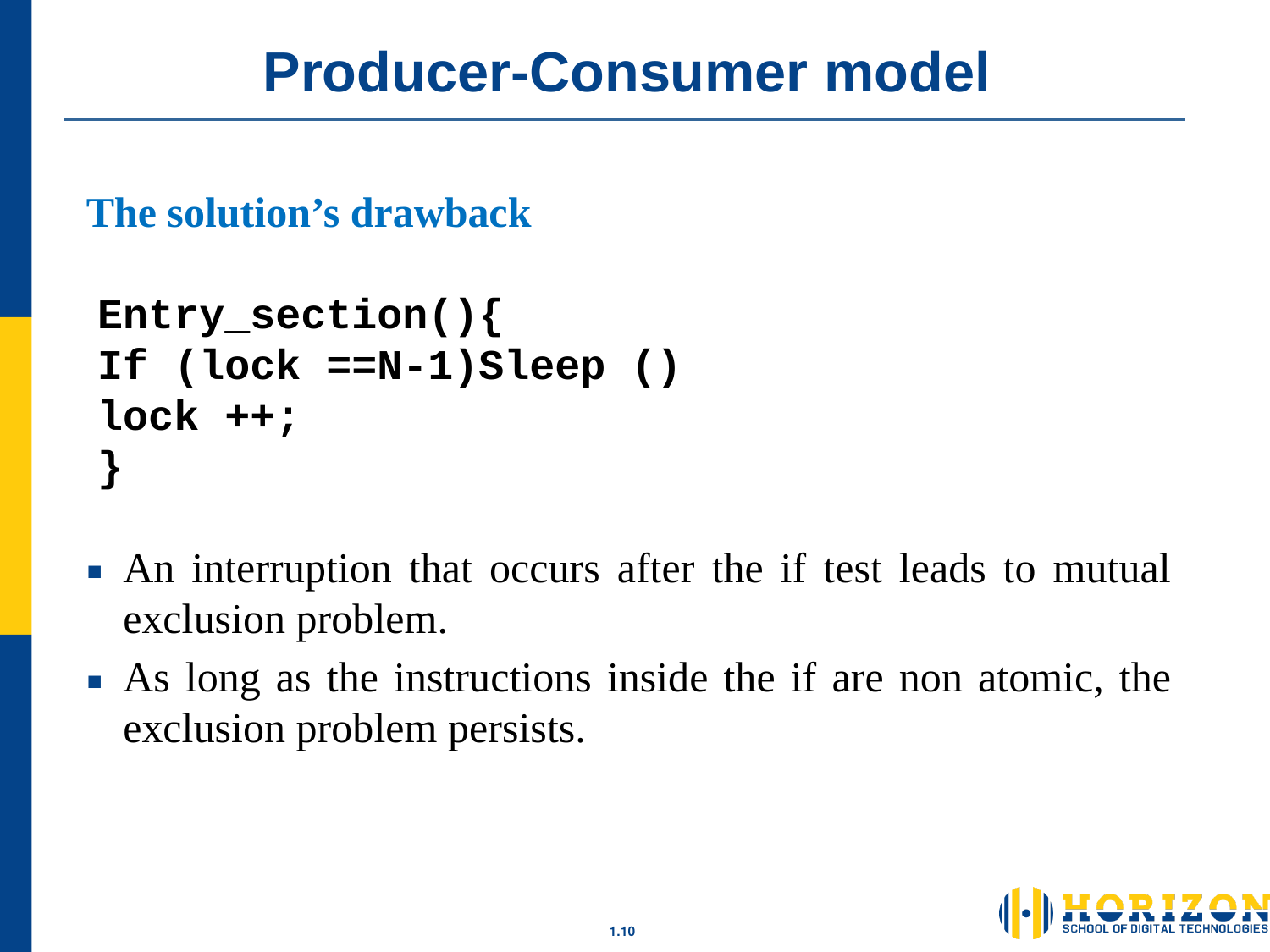

# Producer-Consumer model

The solution’s drawback

An interruption that occurs after the if test leads to mutual exclusion problem.
As long as the instructions inside the if are non atomic, the exclusion problem persists.

Entry_section(){
If (lock ==N-1)Sleep ()
lock ++;
}